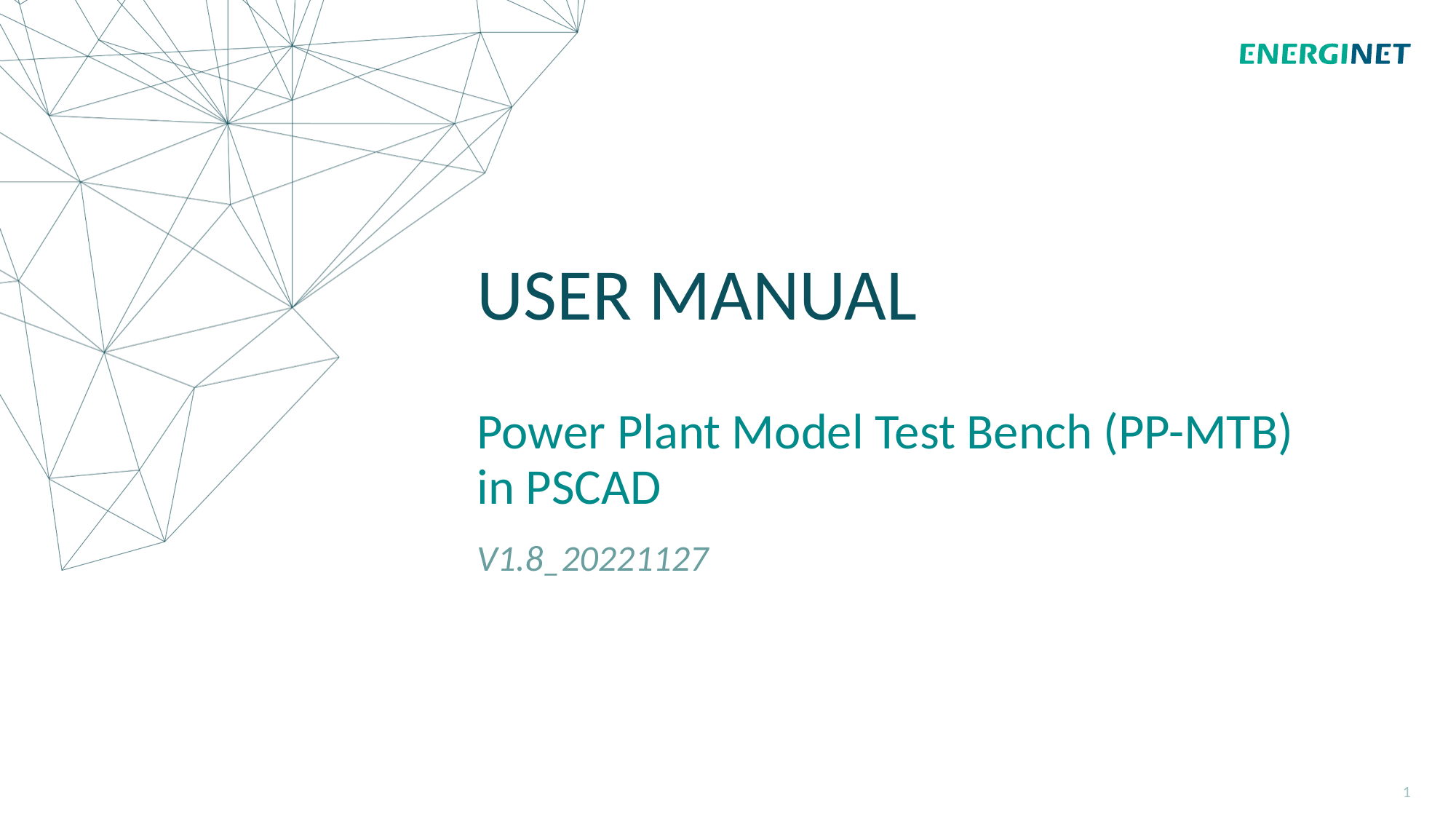

# User manual
Power Plant Model Test Bench (PP-MTB)
in PSCAD
V1.8_20221127

1